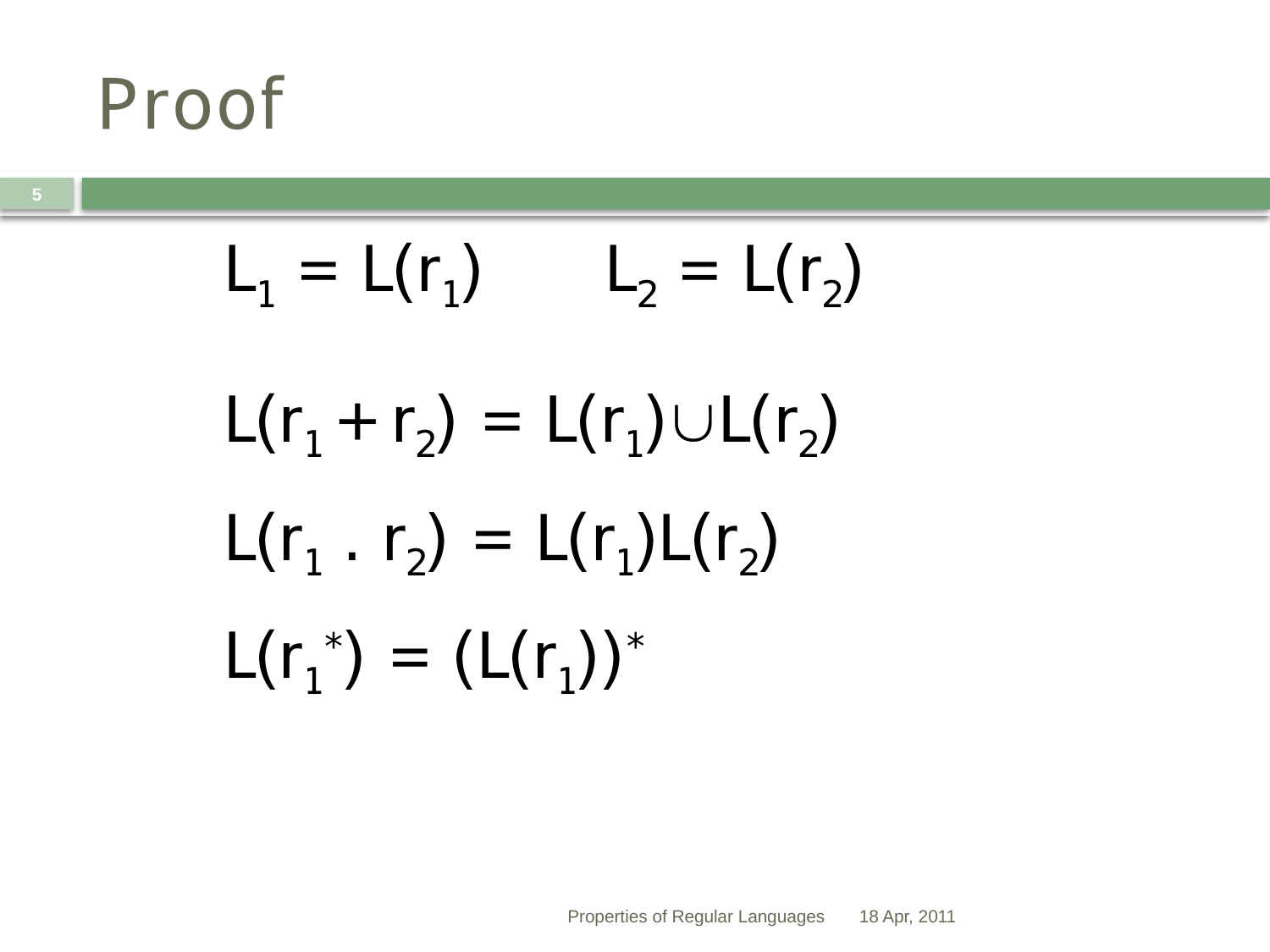

# Proof
5
	L1 = L(r1) 	L2 = L(r2)
	L(r1 + r2) = L(r1)∪L(r2)
	L(r1 . r2) = L(r1)L(r2)
	L(r1*) = (L(r1))*
Properties of Regular Languages
18 Apr, 2011